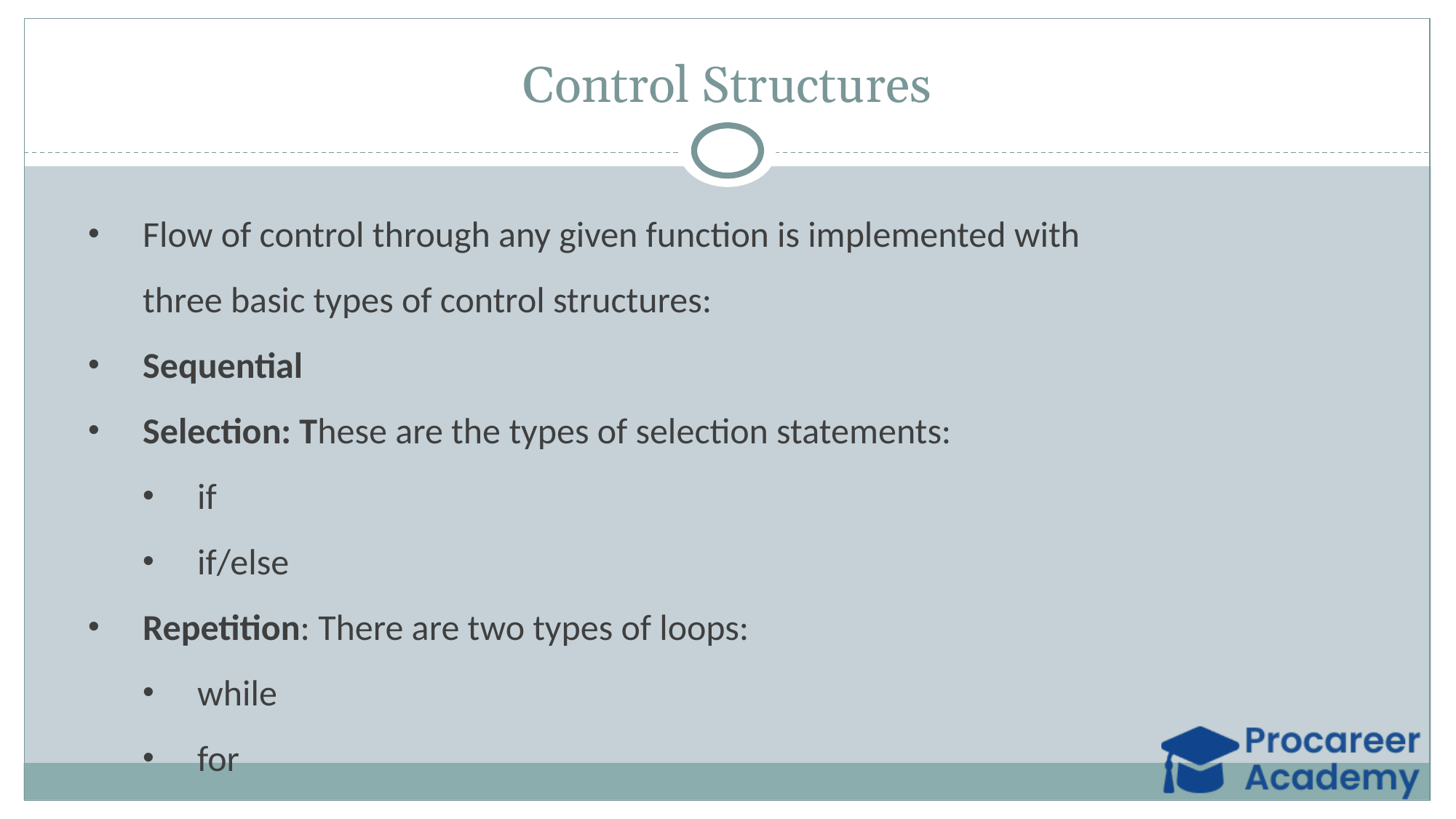

# Control Structures
Flow of control through any given function is implemented with three basic types of control structures:
Sequential
Selection: These are the types of selection statements:
if
if/else
Repetition: There are two types of loops:
while
for